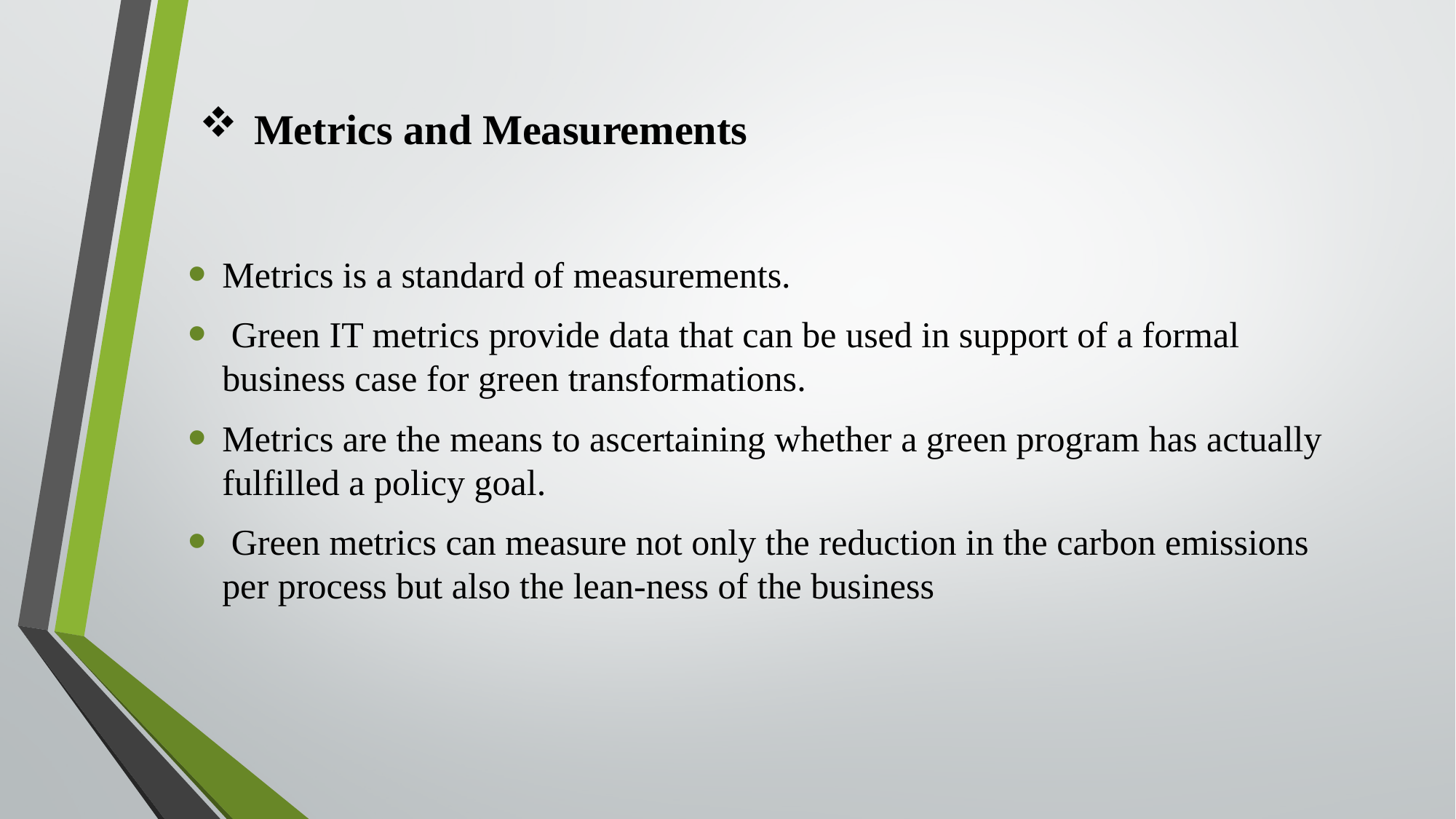

# Metrics and Measurements
Metrics is a standard of measurements.
 Green IT metrics provide data that can be used in support of a formal business case for green transformations.
Metrics are the means to ascertaining whether a green program has actually fulfilled a policy goal.
 Green metrics can measure not only the reduction in the carbon emissions per process but also the lean-ness of the business